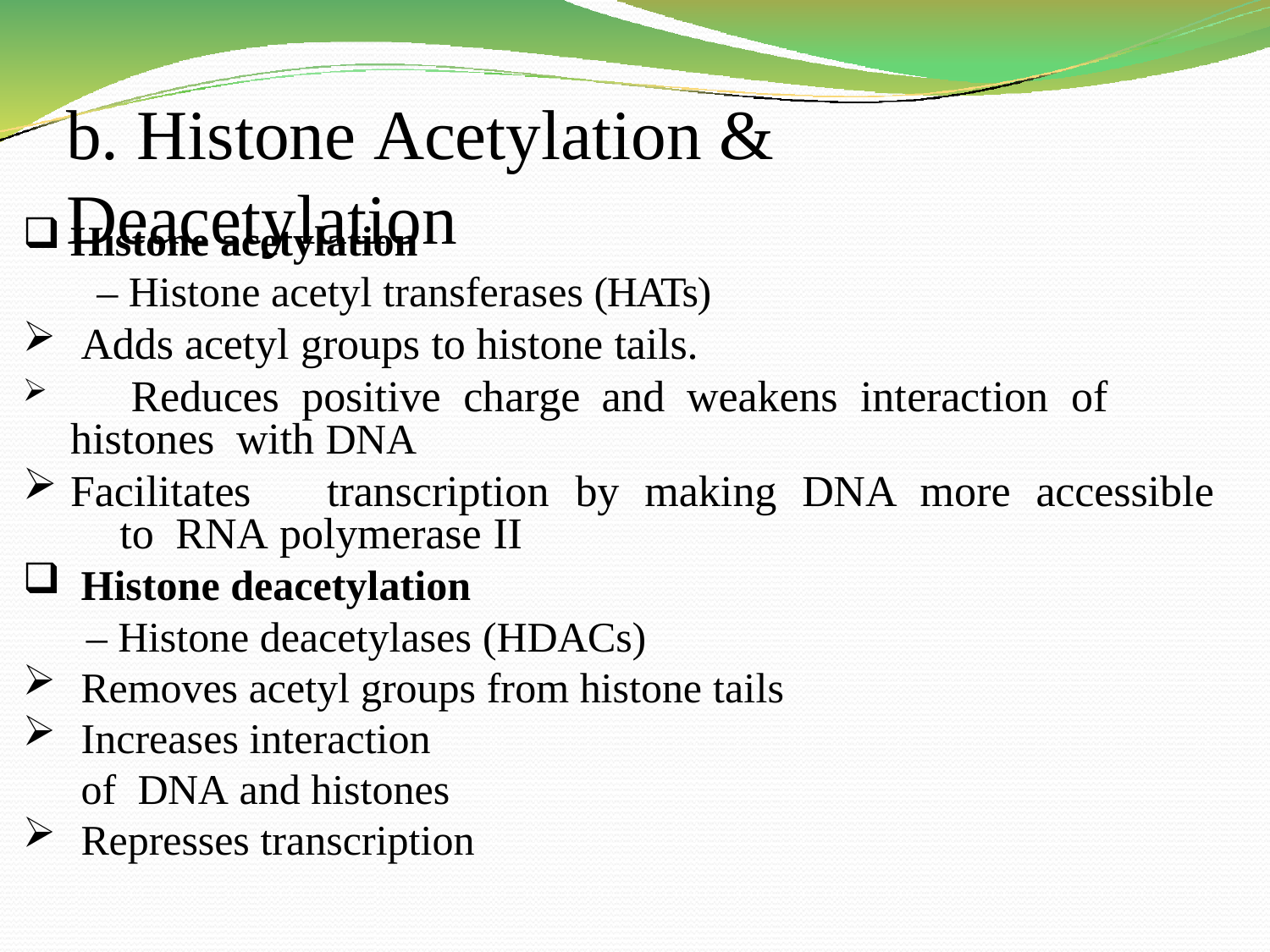

# b. Histone Acetylation & Deacetylation
Histone acetylation
– Histone acetyl transferases (HATs)
Adds acetyl groups to histone tails.
	Reduces	positive	charge	and	weakens	interaction	of	histones  with DNA
Facilitates	transcription	by	making	DNA	more	accessible	to  RNA polymerase II
Histone deacetylation
– Histone deacetylases (HDACs)
Removes acetyl groups from histone tails
Increases interaction of  DNA and histones
Represses transcription